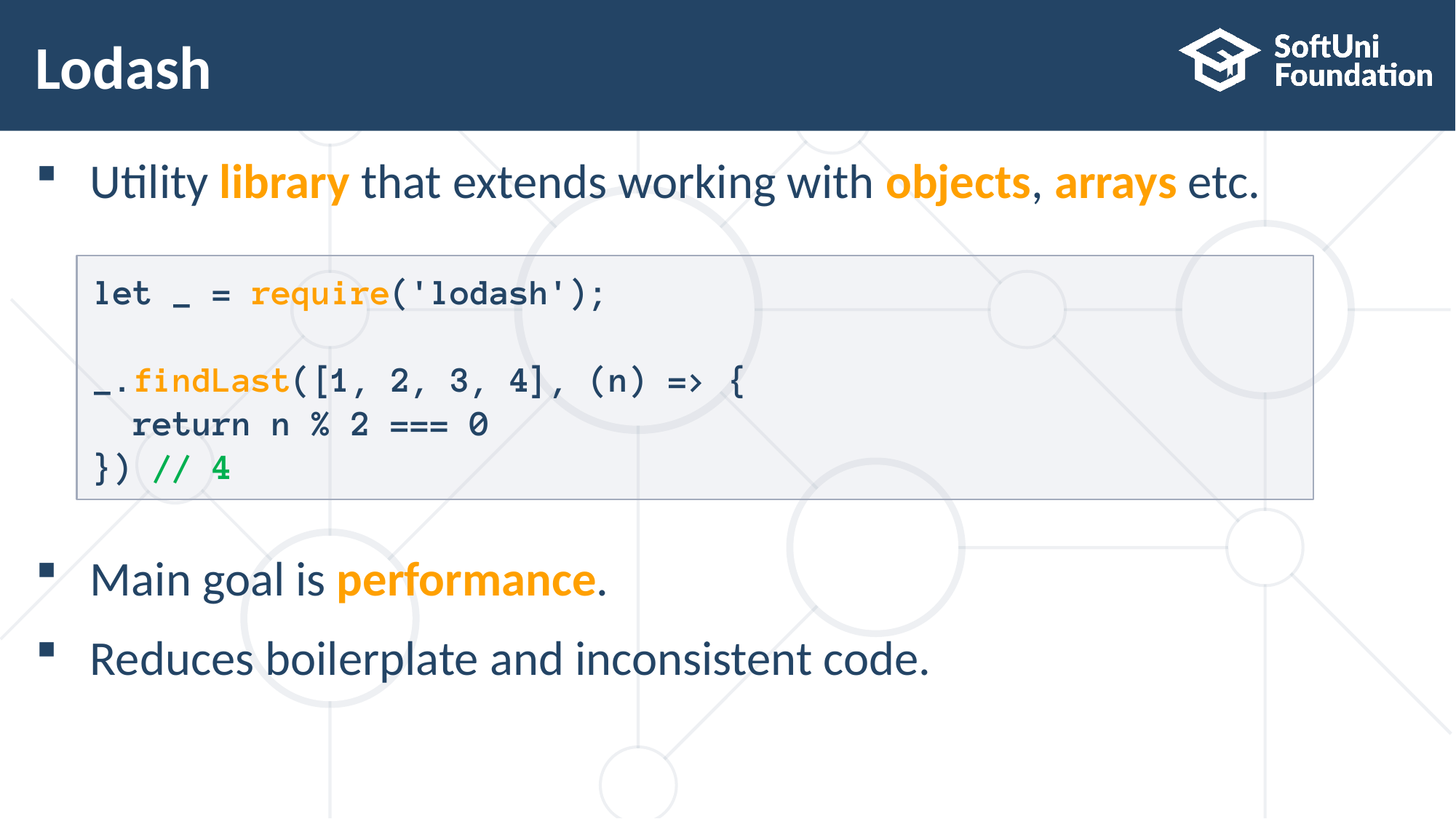

# Lodash
Utility library that extends working with objects, arrays etc.

Main goal is performance.
Reduces boilerplate and inconsistent code.

let _ = require('lodash');

_.findLast([1, 2, 3, 4], (n) => {
  return n % 2 === 0
}) // 4